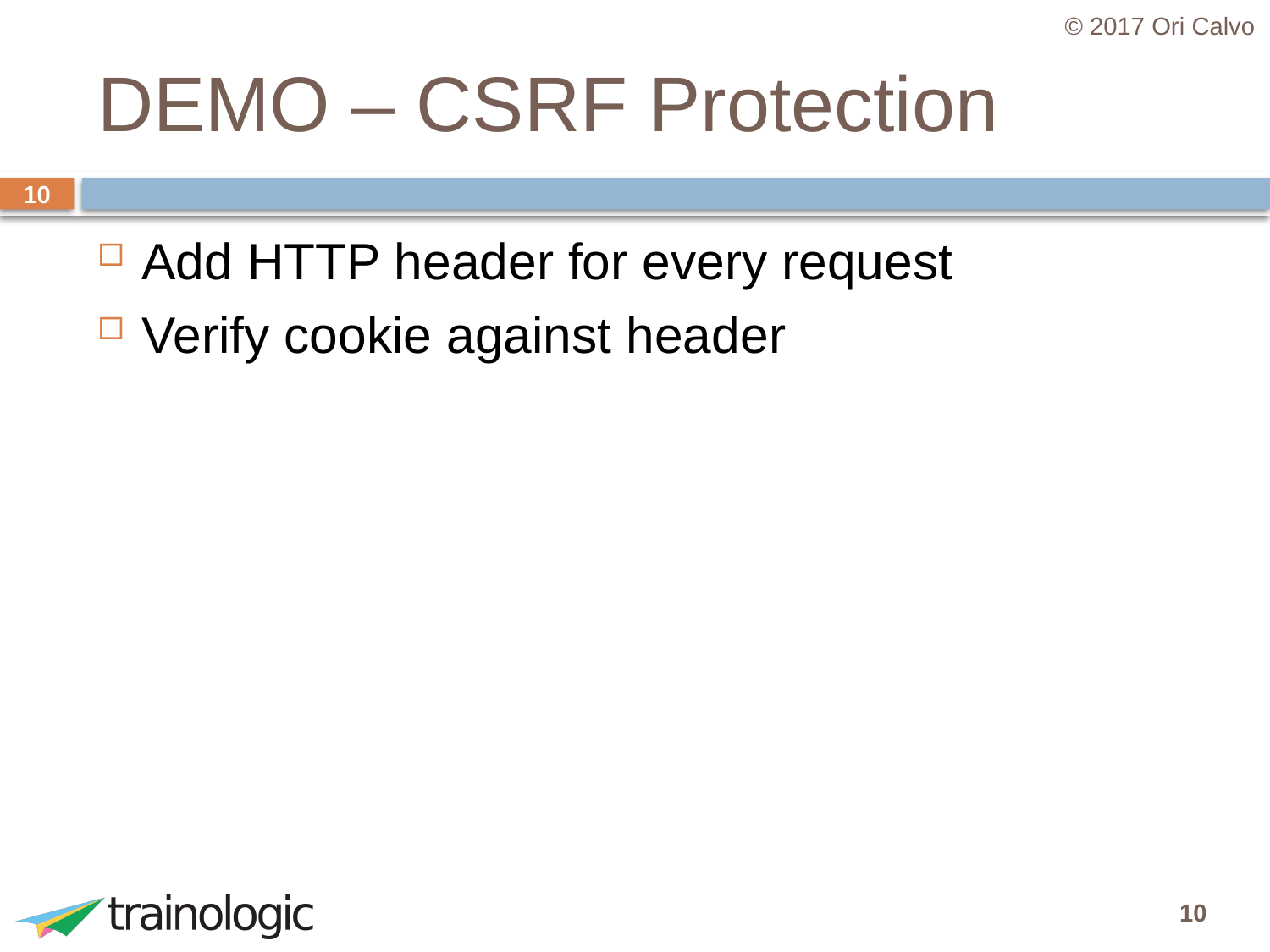

© 2017 Ori Calvo
# DEMO – CSRF Protection
10
Add HTTP header for every request
Verify cookie against header